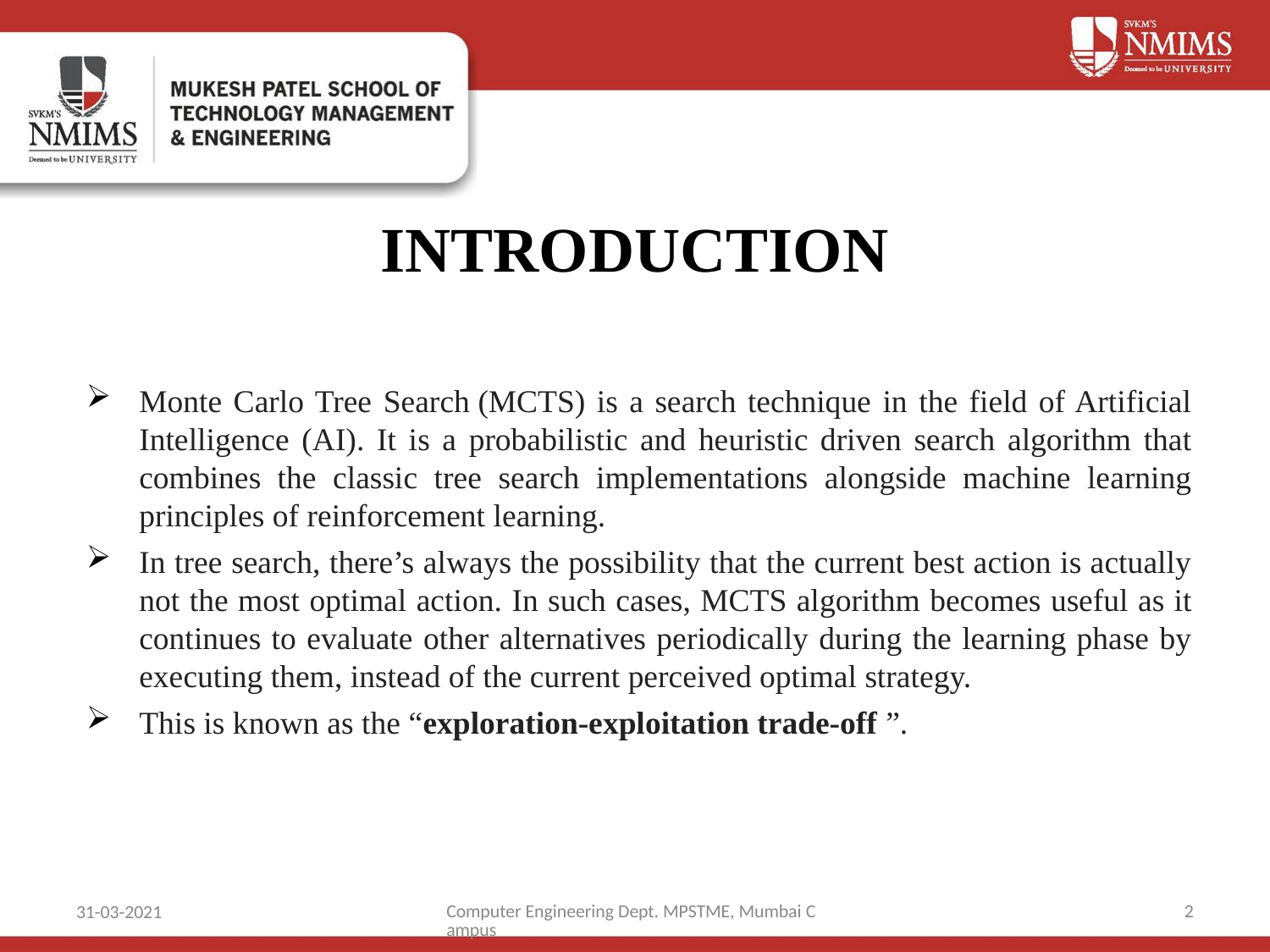

# INTRODUCTION

Monte Carlo Tree Search (MCTS) is a search technique in the field of Artificial Intelligence (AI). It is a probabilistic and heuristic driven search algorithm that combines the classic tree search implementations alongside machine learning principles of reinforcement learning.
In tree search, there’s always the possibility that the current best action is actually not the most optimal action. In such cases, MCTS algorithm becomes useful as it continues to evaluate other alternatives periodically during the learning phase by executing them, instead of the current perceived optimal strategy.
This is known as the “exploration-exploitation trade-off ”.

Computer Engineering Dept. MPSTME, Mumbai Campus
2
31-03-2021